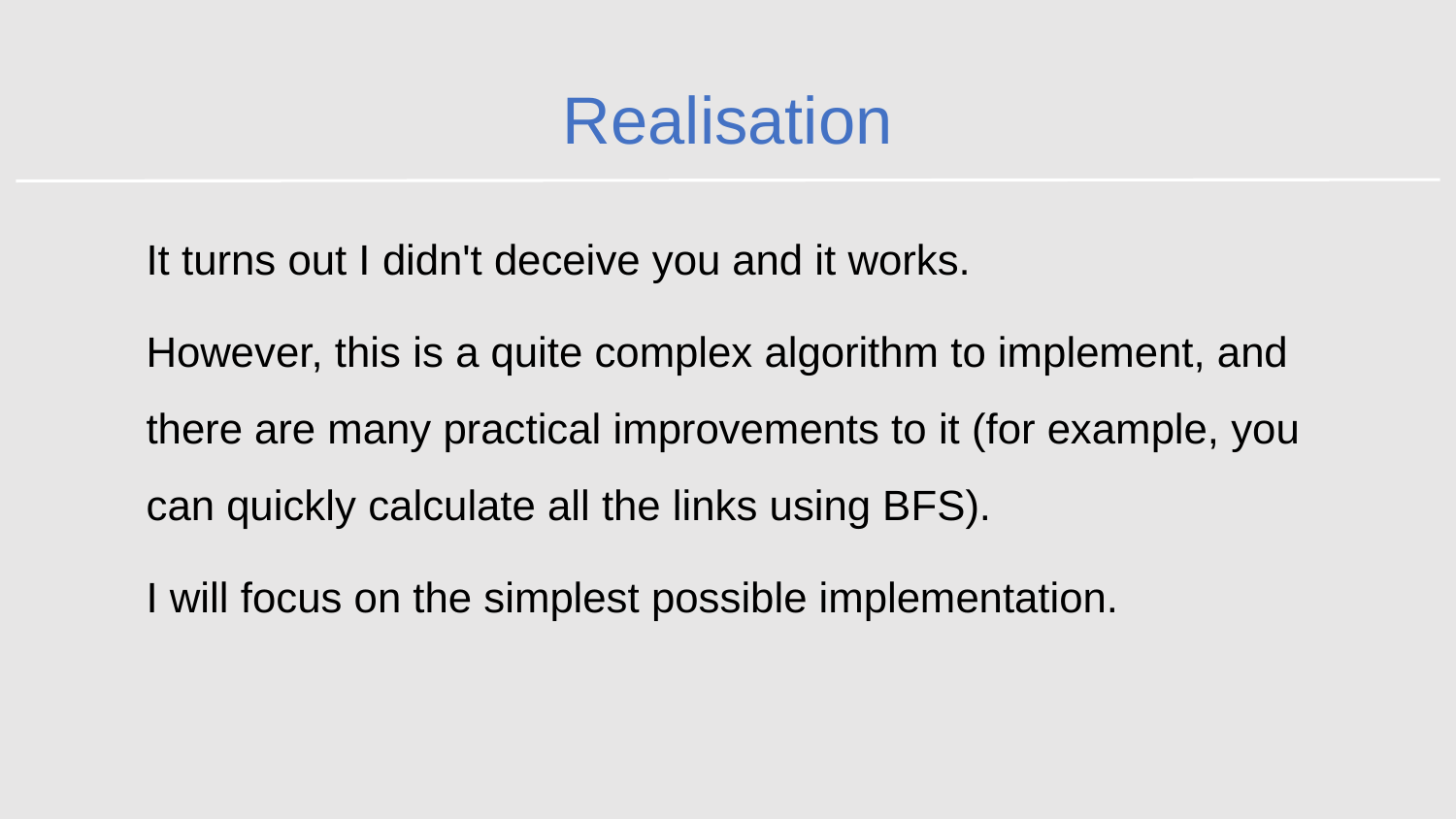

# Realisation
It turns out I didn't deceive you and it works.
However, this is a quite complex algorithm to implement, and there are many practical improvements to it (for example, you can quickly calculate all the links using BFS).
I will focus on the simplest possible implementation.